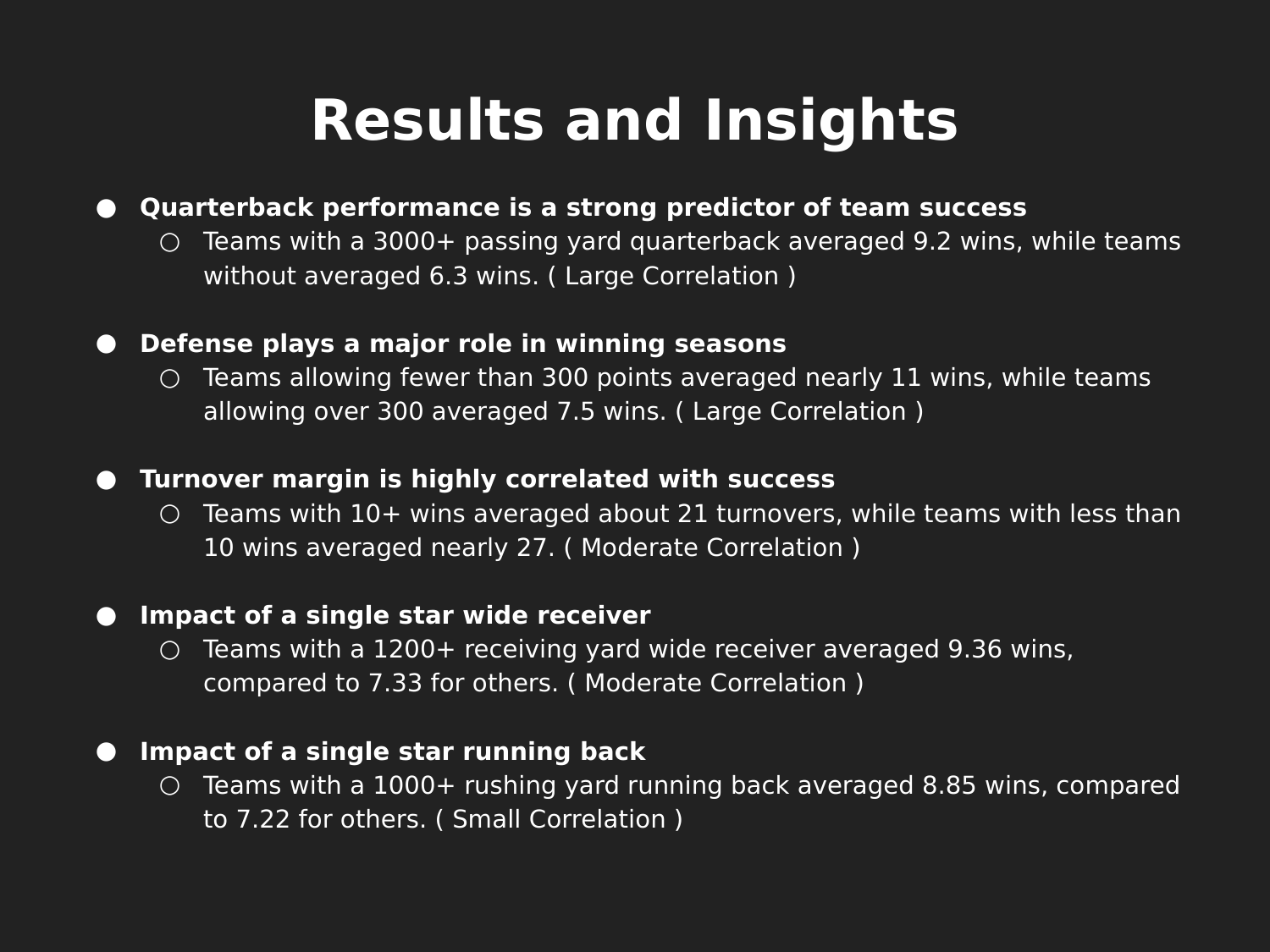

# Results and Insights
Quarterback performance is a strong predictor of team success
Teams with a 3000+ passing yard quarterback averaged 9.2 wins, while teams without averaged 6.3 wins. ( Large Correlation )
Defense plays a major role in winning seasons
Teams allowing fewer than 300 points averaged nearly 11 wins, while teams allowing over 300 averaged 7.5 wins. ( Large Correlation )
Turnover margin is highly correlated with success
Teams with 10+ wins averaged about 21 turnovers, while teams with less than 10 wins averaged nearly 27. ( Moderate Correlation )
Impact of a single star wide receiver
Teams with a 1200+ receiving yard wide receiver averaged 9.36 wins, compared to 7.33 for others. ( Moderate Correlation )
Impact of a single star running back
Teams with a 1000+ rushing yard running back averaged 8.85 wins, compared to 7.22 for others. ( Small Correlation )